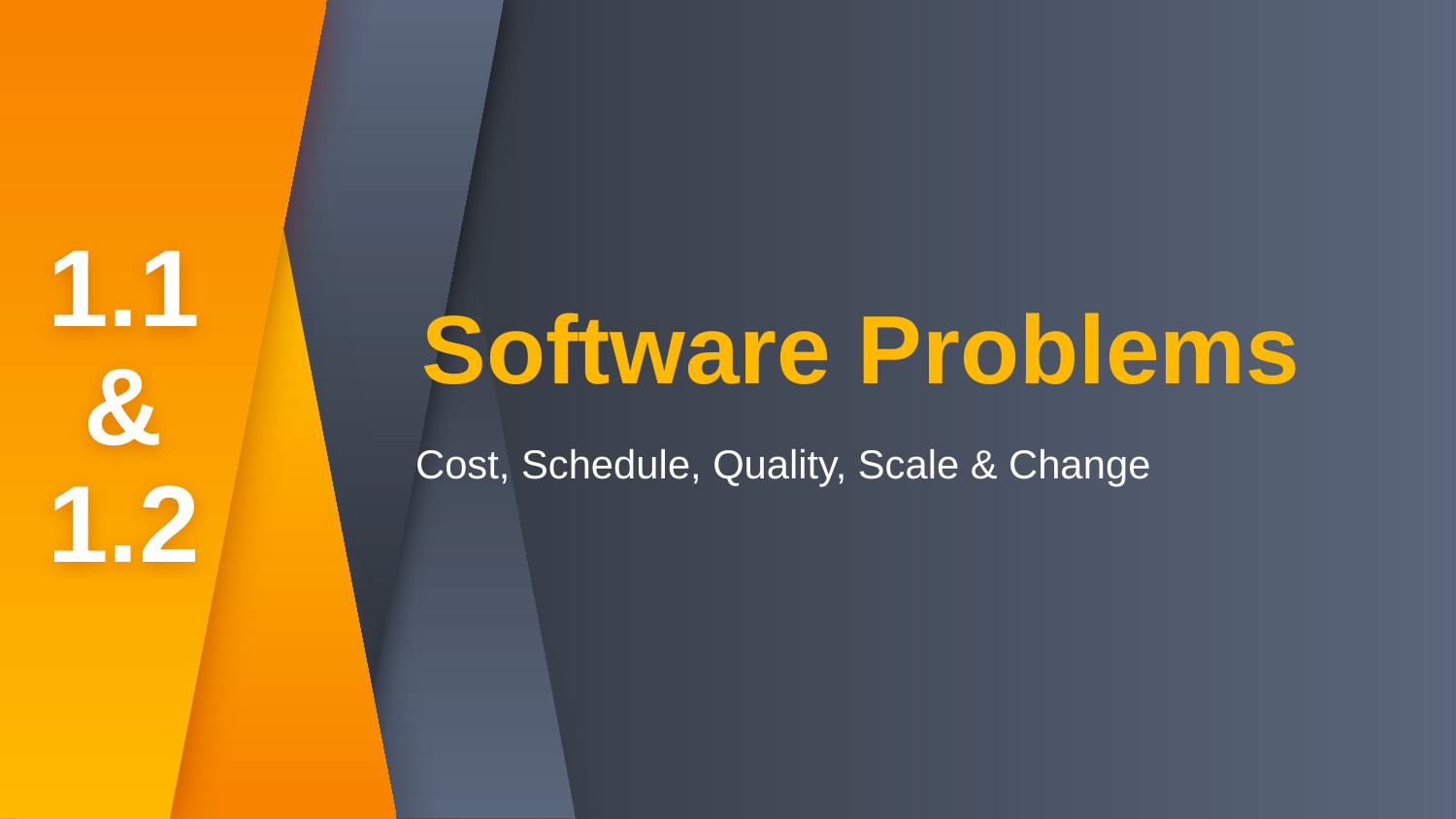

1.1
&
1.2
# Software Problems
Cost, Schedule, Quality, Scale & Change